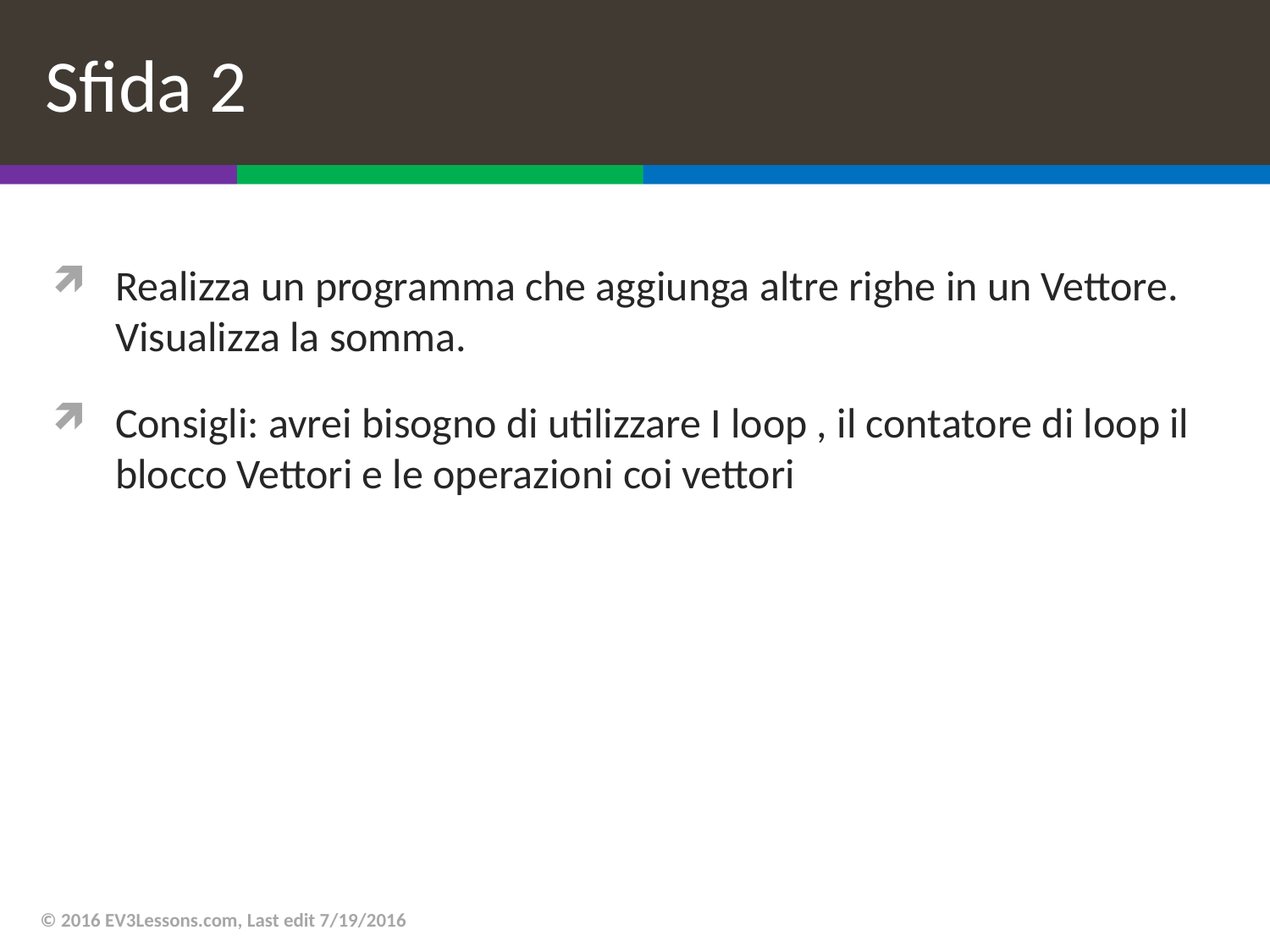

# Sfida 2
Realizza un programma che aggiunga altre righe in un Vettore. Visualizza la somma.
Consigli: avrei bisogno di utilizzare I loop , il contatore di loop il blocco Vettori e le operazioni coi vettori
© 2016 EV3Lessons.com, Last edit 7/19/2016